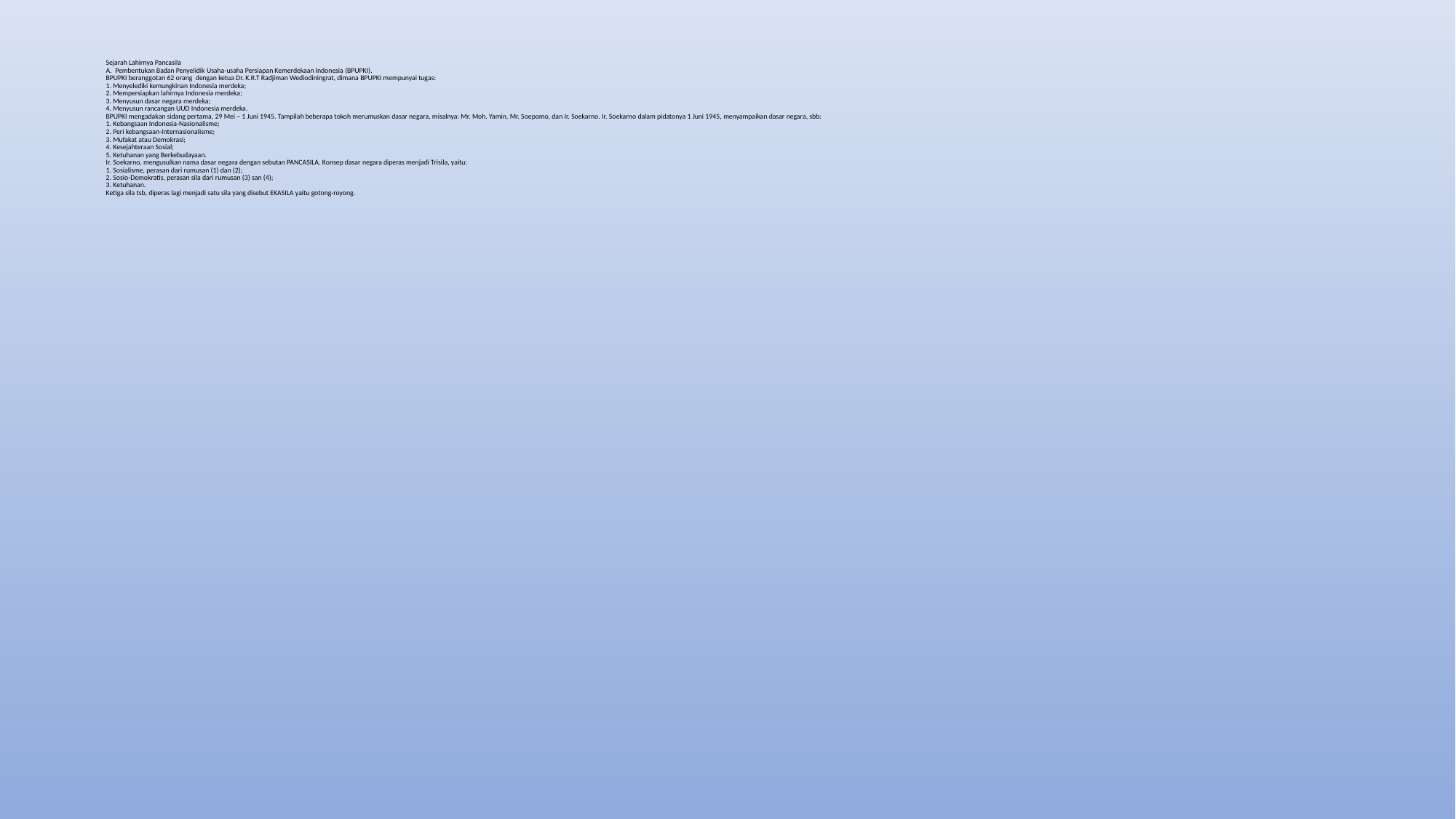

# Sejarah Lahirnya Pancasila A.  Pembentukan Badan Penyelidik Usaha-usaha Persiapan Kemerdekaan Indonesia (BPUPKI). BPUPKI beranggotan 62 orang  dengan ketua Dr. K.R.T Radjiman Wediodiningrat, dimana BPUPKI mempunyai tugas: 1. Menyelediki kemungkinan Indonesia merdeka; 2. Mempersiapkan lahirnya Indonesia merdeka; 3. Menyusun dasar negara merdeka; 4. Menyusun rancangan UUD Indonesia merdeka. BPUPKI mengadakan sidang pertama, 29 Mei – 1 Juni 1945. Tampilah beberapa tokoh merumuskan dasar negara, misalnya: Mr. Moh. Yamin, Mr. Soepomo, dan Ir. Soekarno. Ir. Soekarno dalam pidatonya 1 Juni 1945, menyampaikan dasar negara, sbb: 1. Kebangsaan Indonesia-Nasionalisme; 2. Peri kebangsaan-Internasionalisme; 3. Mufakat atau Demokrasi; 4. Kesejahteraan Sosial; 5. Ketuhanan yang Berkebudayaan. Ir. Soekarno, mengusulkan nama dasar negara dengan sebutan PANCASILA. Konsep dasar negara diperas menjadi Trisila, yaitu: 1. Sosialisme, perasan dari rumusan (1) dan (2); 2. Sosio-Demokratis, perasan sila dari rumusan (3) san (4); 3. Ketuhanan. Ketiga sila tsb, diperas lagi menjadi satu sila yang disebut EKASILA yaitu gotong-royong.